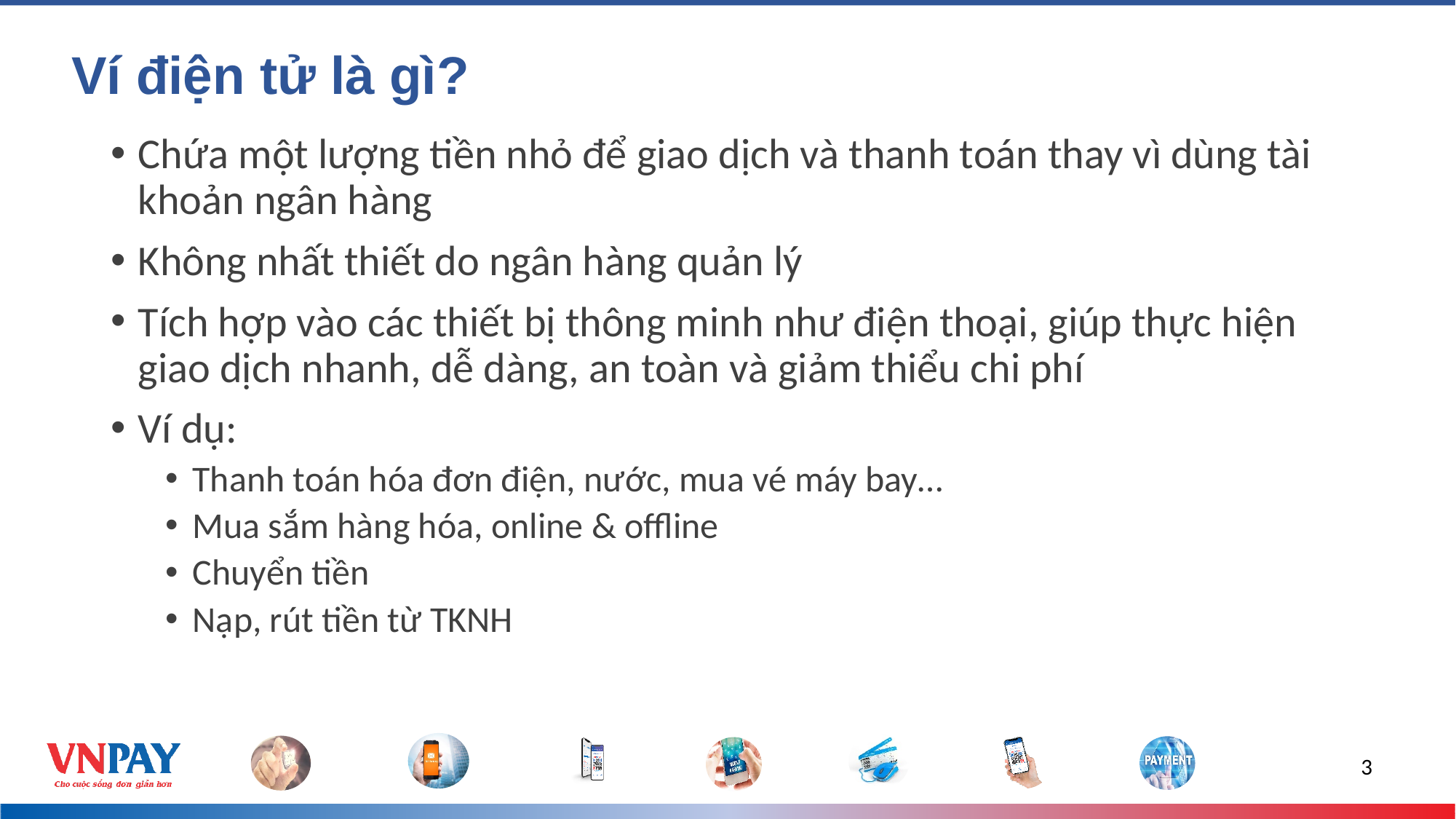

# Ví điện tử là gì?
Chứa một lượng tiền nhỏ để giao dịch và thanh toán thay vì dùng tài khoản ngân hàng
Không nhất thiết do ngân hàng quản lý
Tích hợp vào các thiết bị thông minh như điện thoại, giúp thực hiện giao dịch nhanh, dễ dàng, an toàn và giảm thiểu chi phí
Ví dụ:
Thanh toán hóa đơn điện, nước, mua vé máy bay…
Mua sắm hàng hóa, online & offline
Chuyển tiền
Nạp, rút tiền từ TKNH
3